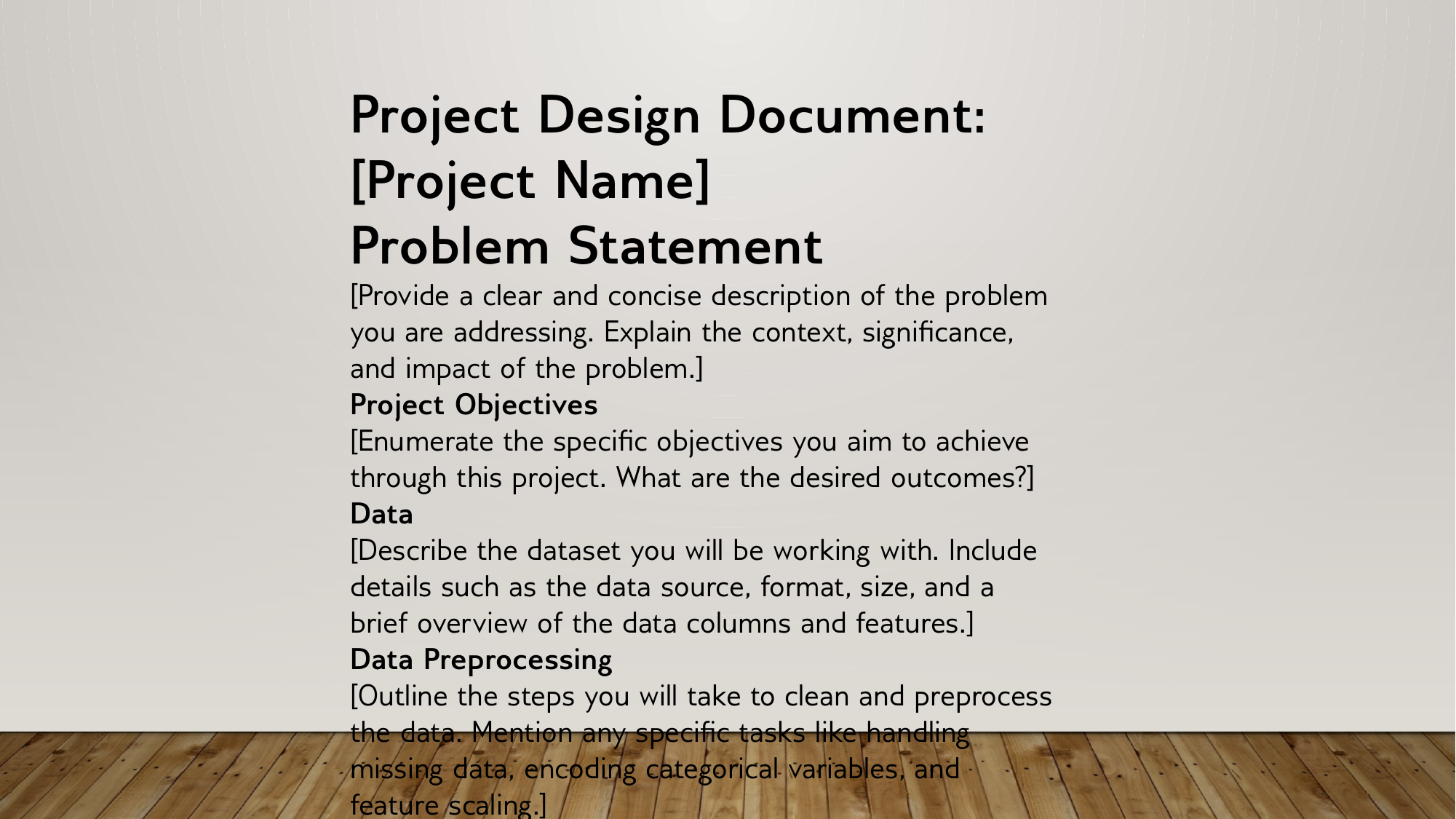

Project Design Document: [Project Name]
Problem Statement
[Provide a clear and concise description of the problem you are addressing. Explain the context, significance, and impact of the problem.]
Project Objectives
[Enumerate the specific objectives you aim to achieve through this project. What are the desired outcomes?]
Data
[Describe the dataset you will be working with. Include details such as the data source, format, size, and a brief overview of the data columns and features.]
Data Preprocessing
[Outline the steps you will take to clean and preprocess the data. Mention any specific tasks like handling missing data, encoding categorical variables, and feature scaling.]